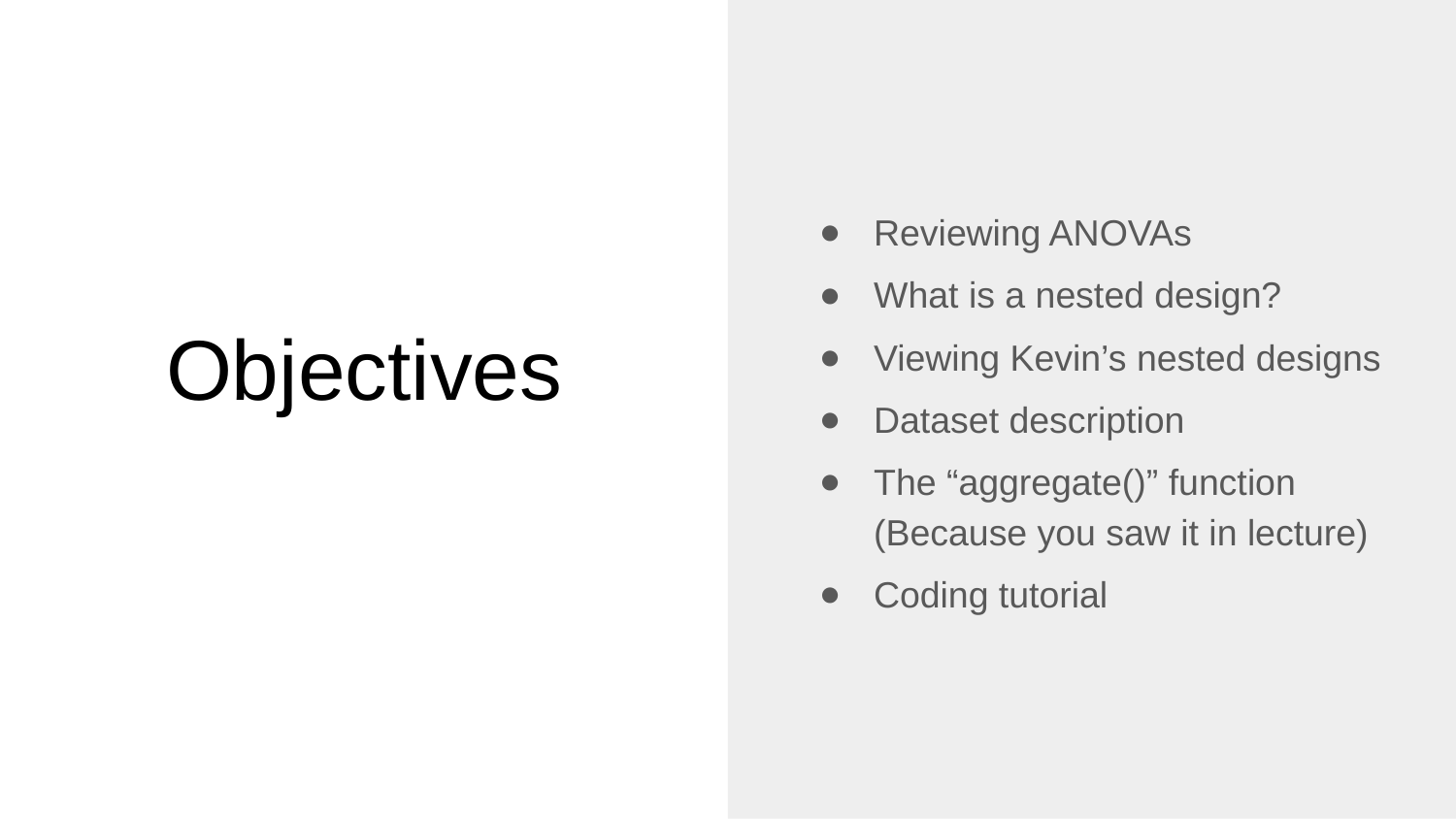

Reviewing ANOVAs
What is a nested design?
Viewing Kevin’s nested designs
Dataset description
The “aggregate()” function (Because you saw it in lecture)
Coding tutorial
# Objectives